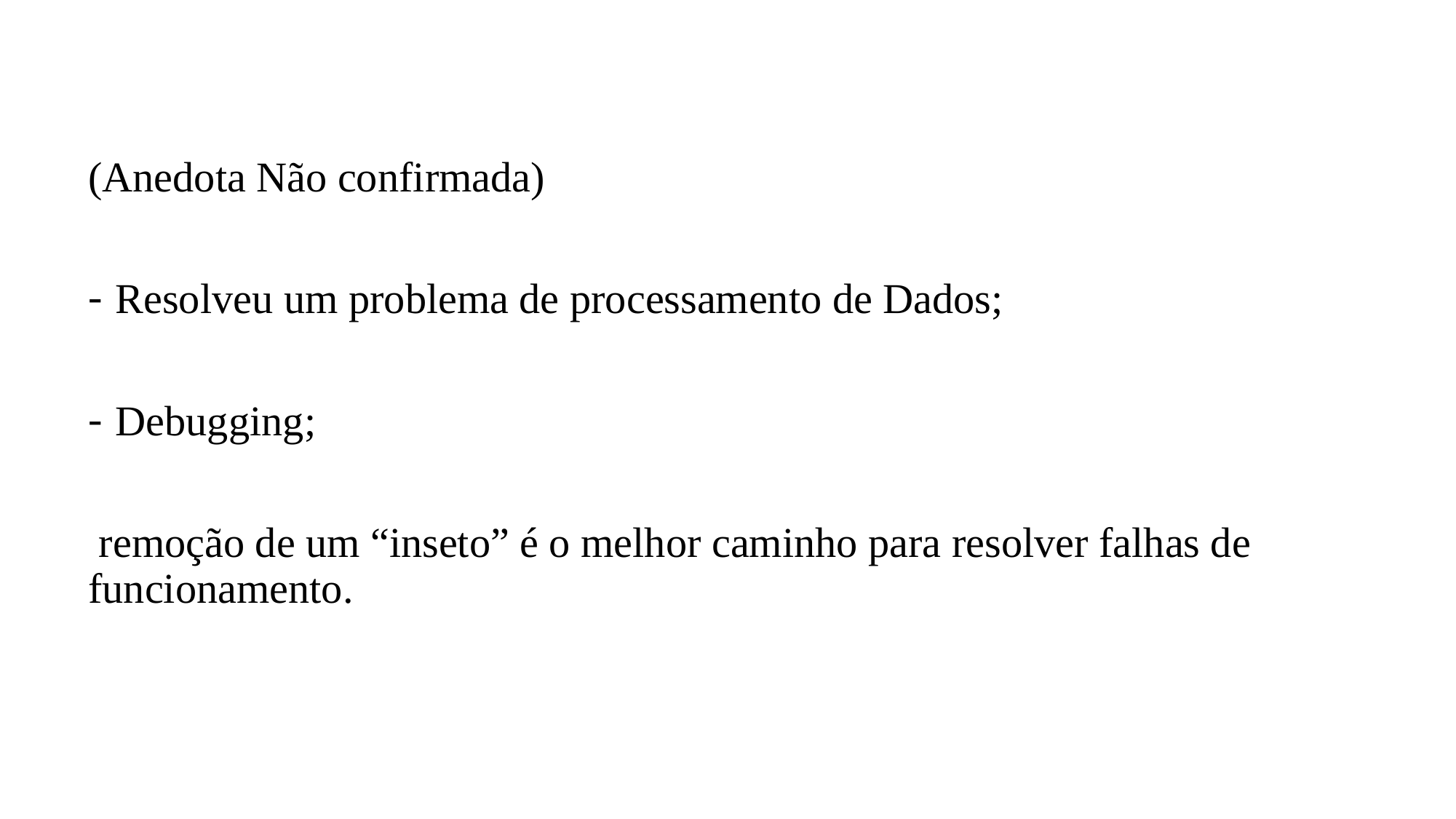

(Anedota Não confirmada)

Resolveu um problema de processamento de Dados;

Debugging;

 remoção de um “inseto” é o melhor caminho para resolver falhas de funcionamento.